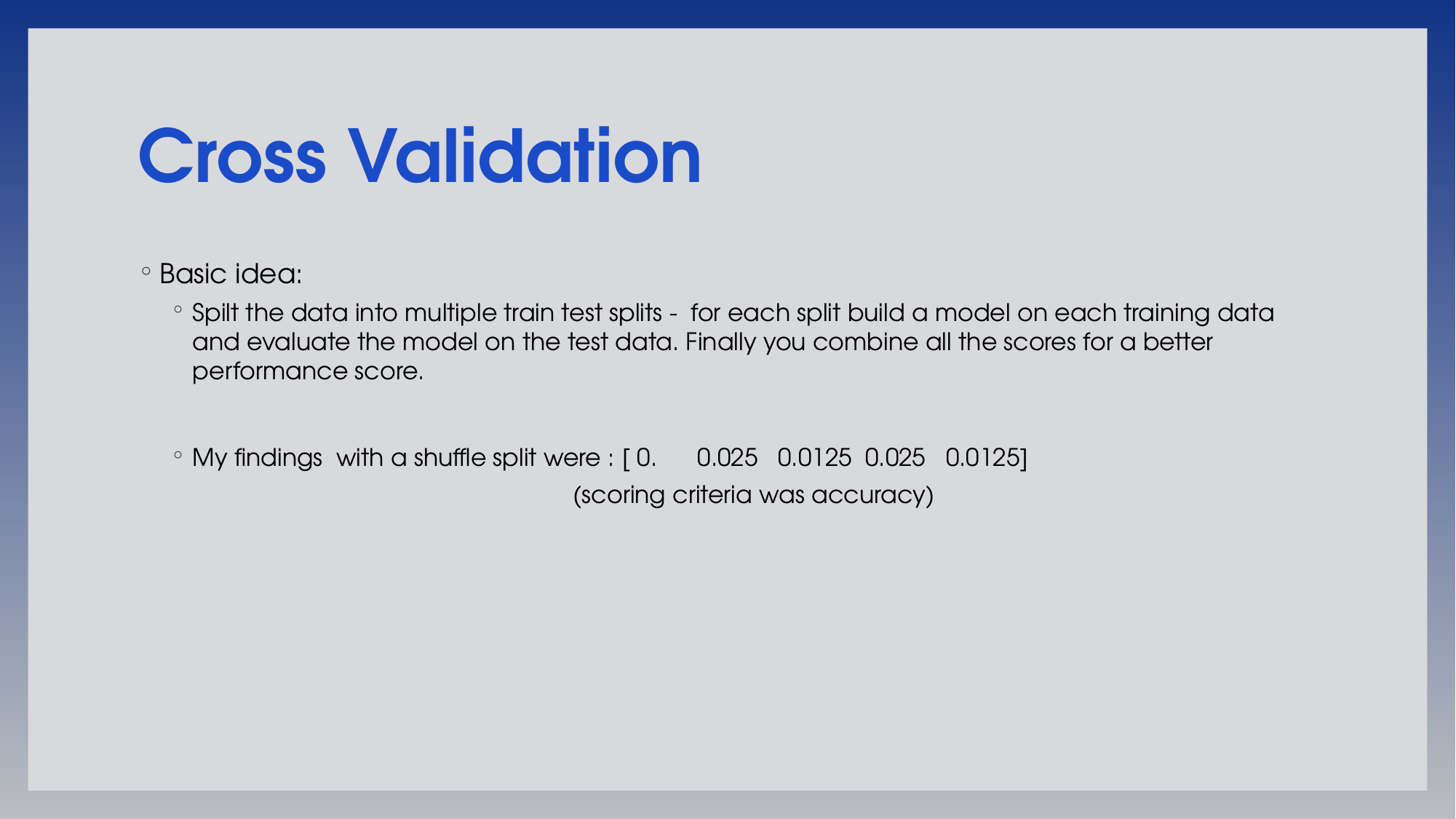

# Cross Validation
Basic idea:
Spilt the data into multiple train test splits -  for each split build a model on each training data and evaluate the model on the test data. Finally you combine all the scores for a better performance score.

My findings  with a shuffle split were : [ 0.      0.025   0.0125  0.025   0.0125]
   (scoring criteria was accuracy)